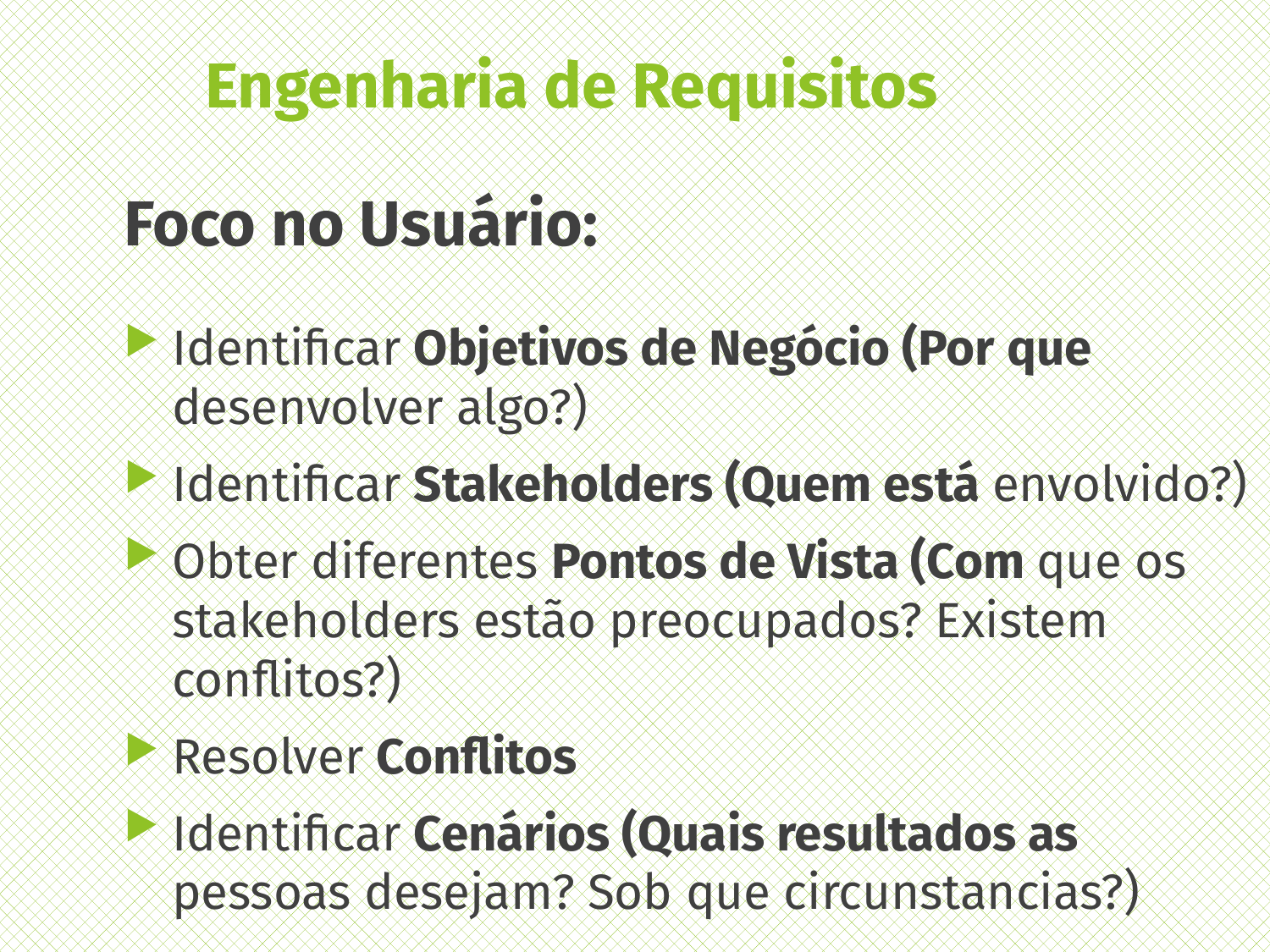

Engenharia de Requisitos
Foco no Usuário:

Identificar Objetivos de Negócio (Por que desenvolver algo?)
Identificar Stakeholders (Quem está envolvido?)
Obter diferentes Pontos de Vista (Com que os stakeholders estão preocupados? Existem conflitos?)
Resolver Conflitos
Identificar Cenários (Quais resultados as pessoas desejam? Sob que circunstancias?)

9